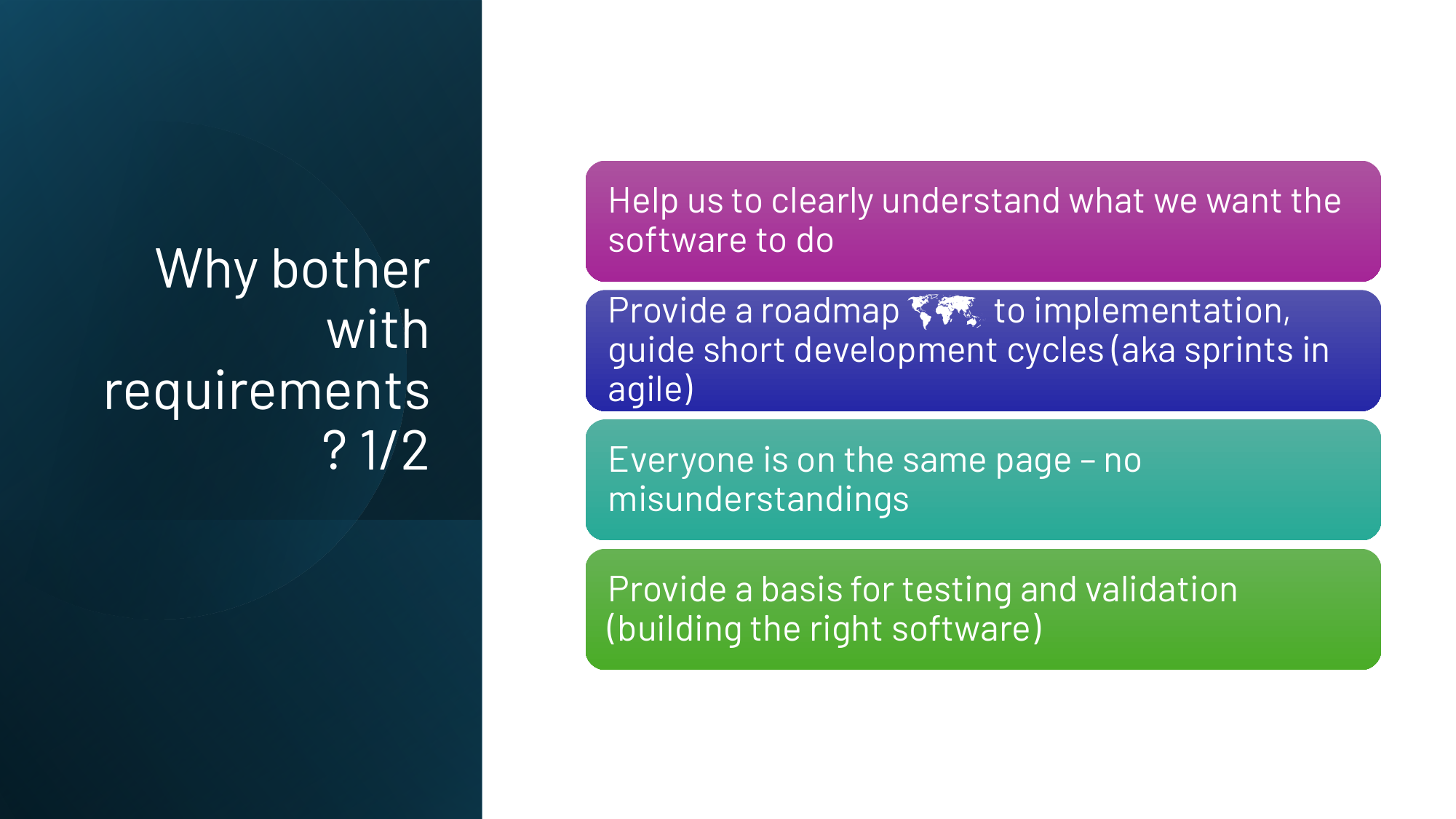

Help us to clearly understand what we want the software to do
Provide a roadmap 🗺️ to implementation, guide short development cycles (aka sprints in agile)
Everyone is on the same page – no misunderstandings
Provide a basis for testing and validation (building the right software)

# Why bother with requirements? 1/2